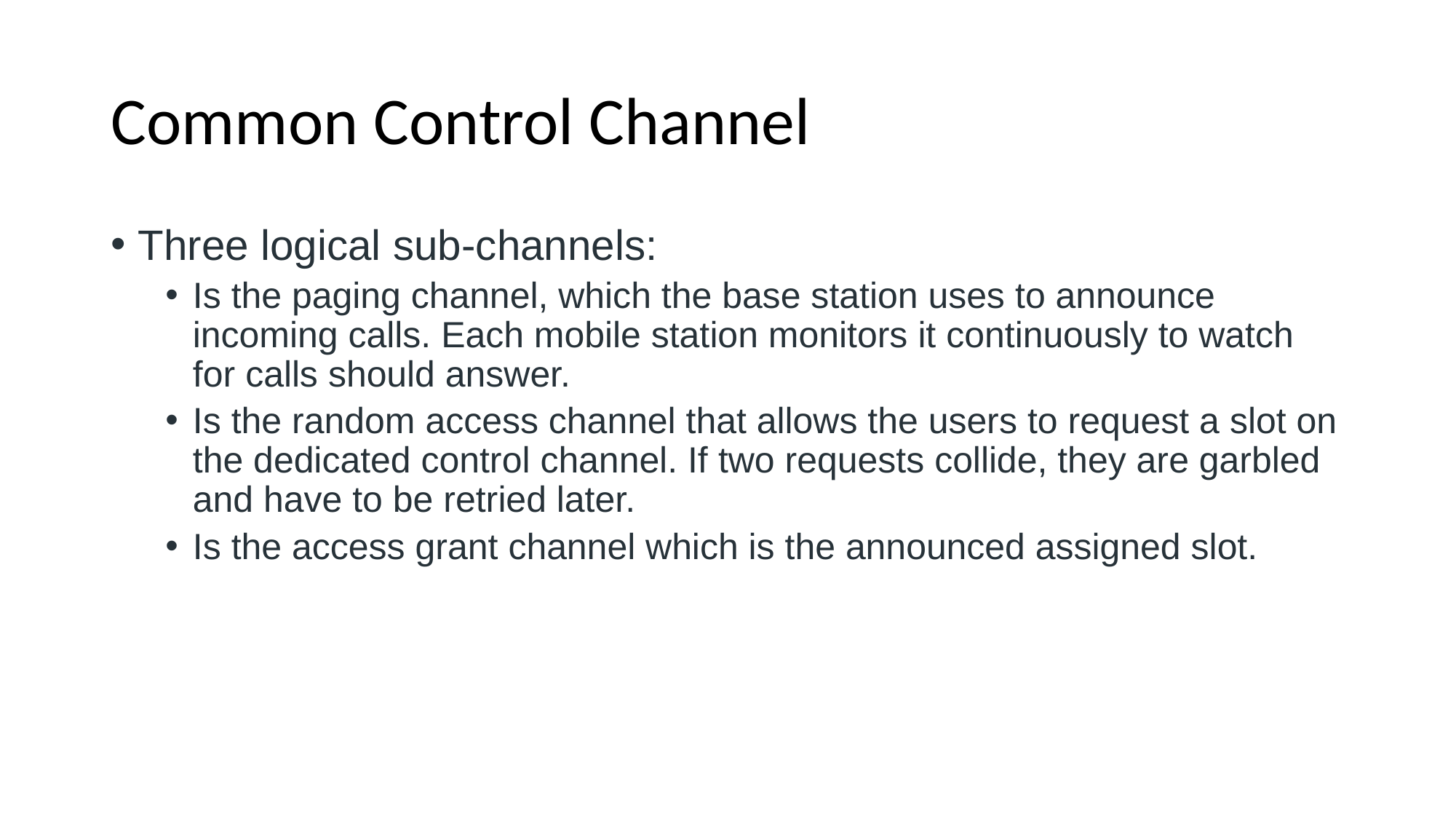

# Common Control Channel
Three logical sub-channels:
Is the paging channel, which the base station uses to announce incoming calls. Each mobile station monitors it continuously to watch for calls should answer.
Is the random access channel that allows the users to request a slot on the dedicated control channel. If two requests collide, they are garbled and have to be retried later.
Is the access grant channel which is the announced assigned slot.